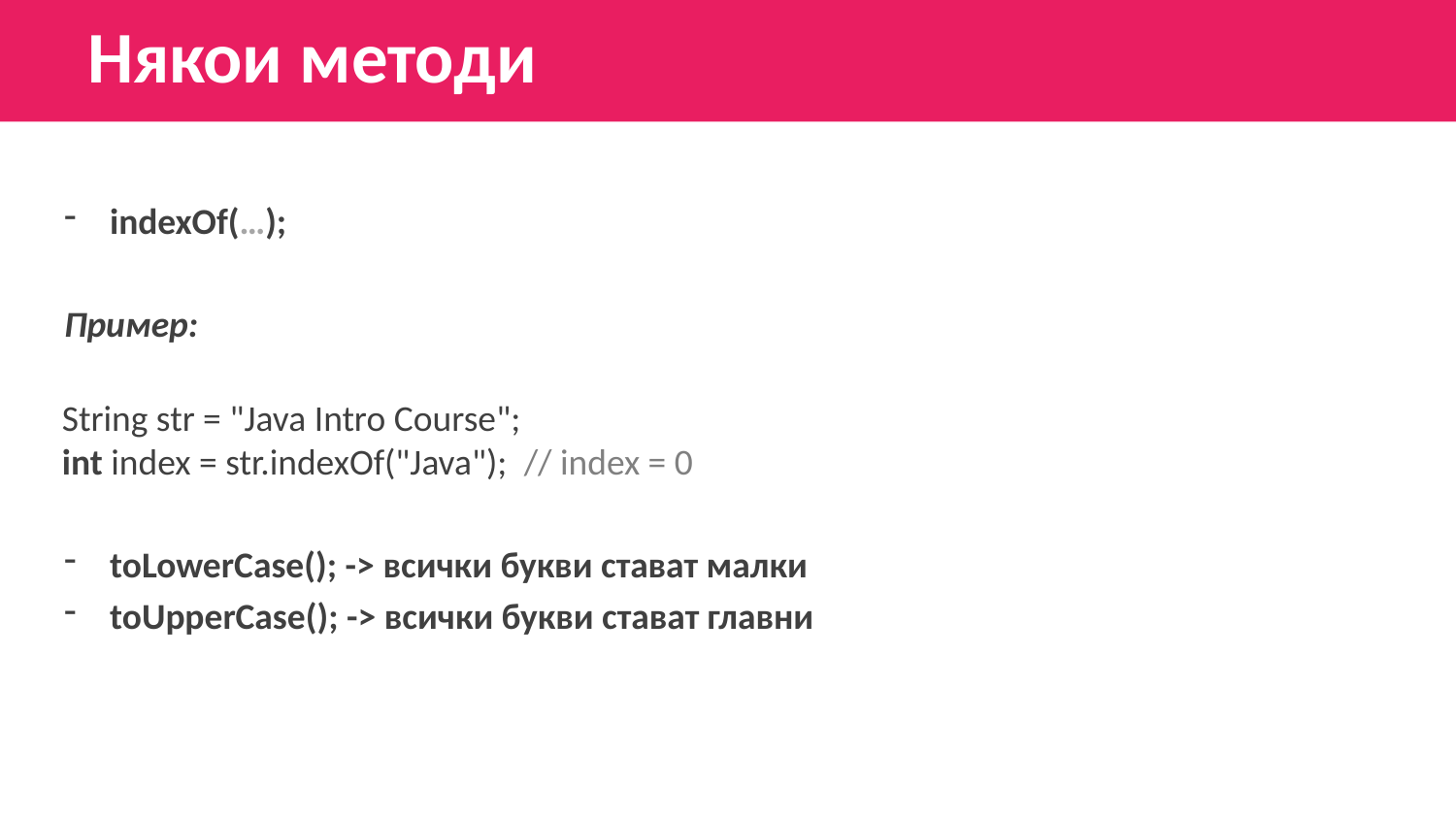

# Някои методи
indexOf(…);

Пример:

String str = "Java Intro Course";
int index = str.indexOf("Java");  // index = 0

toLowerCase(); -> всички букви стават малки
toUpperCase(); -> всички букви стават главни